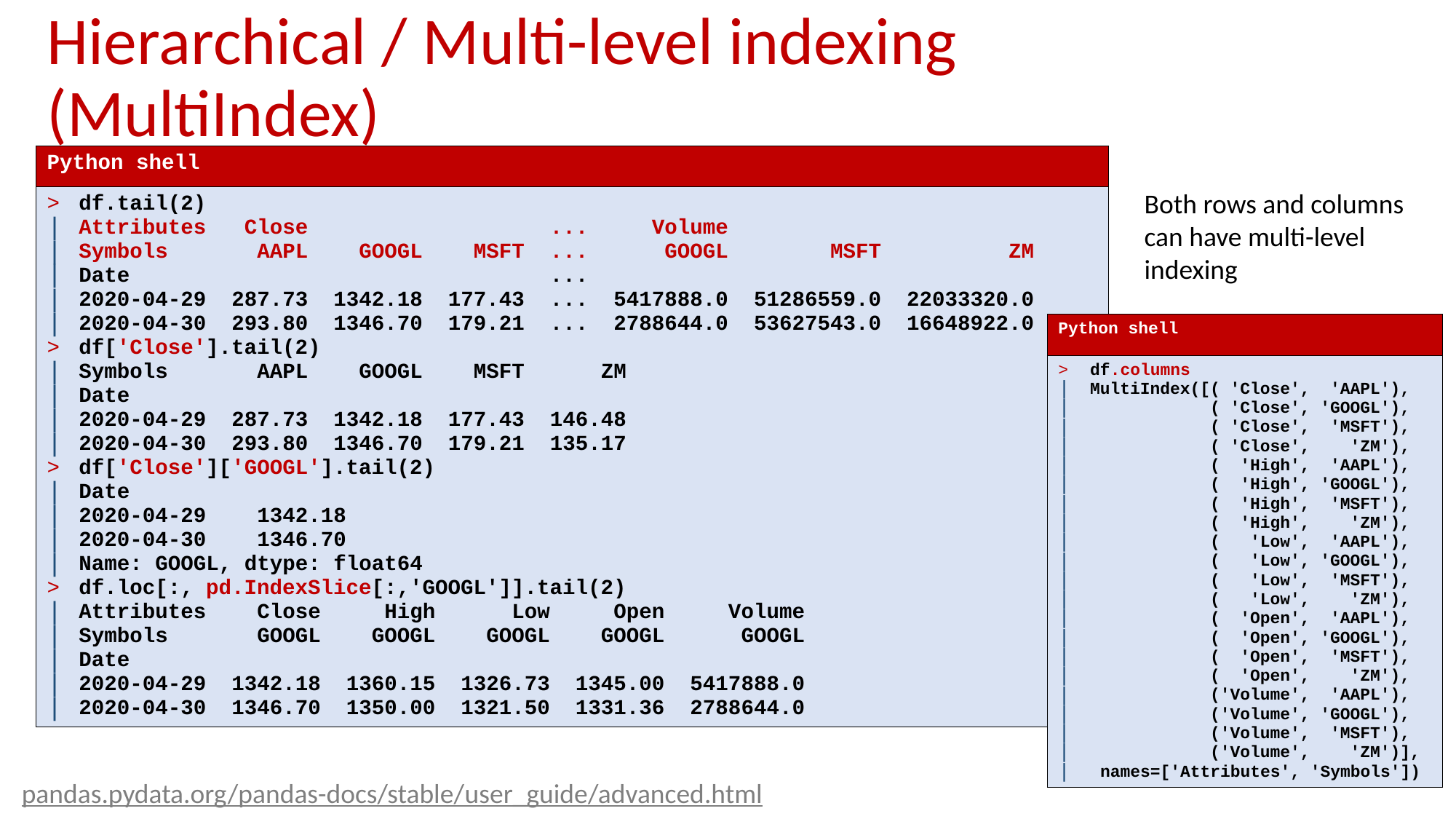

# Hierarchical / Multi-level indexing (MultiIndex)
| Python shell |
| --- |
| df.tail(2) Attributes Close ... Volume Symbols AAPL GOOGL MSFT ... GOOGL MSFT ZM Date ... 2020-04-29 287.73 1342.18 177.43 ... 5417888.0 51286559.0 22033320.0 2020-04-30 293.80 1346.70 179.21 ... 2788644.0 53627543.0 16648922.0 df['Close'].tail(2) Symbols AAPL GOOGL MSFT ZM Date 2020-04-29 287.73 1342.18 177.43 146.48 2020-04-30 293.80 1346.70 179.21 135.17 df['Close']['GOOGL'].tail(2) Date 2020-04-29 1342.18 2020-04-30 1346.70 Name: GOOGL, dtype: float64 df.loc[:, pd.IndexSlice[:,'GOOGL']].tail(2) Attributes Close High Low Open Volume Symbols GOOGL GOOGL GOOGL GOOGL GOOGL Date 2020-04-29 1342.18 1360.15 1326.73 1345.00 5417888.0 2020-04-30 1346.70 1350.00 1321.50 1331.36 2788644.0 |
Both rows and columns can have multi-level indexing
| Python shell |
| --- |
| df.columns MultiIndex([( 'Close', 'AAPL'), ( 'Close', 'GOOGL'), ( 'Close', 'MSFT'), ( 'Close', 'ZM'), ( 'High', 'AAPL'), ( 'High', 'GOOGL'), ( 'High', 'MSFT'), ( 'High', 'ZM'), ( 'Low', 'AAPL'), ( 'Low', 'GOOGL'), ( 'Low', 'MSFT'), ( 'Low', 'ZM'), ( 'Open', 'AAPL'), ( 'Open', 'GOOGL'), ( 'Open', 'MSFT'), ( 'Open', 'ZM'), ('Volume', 'AAPL'), ('Volume', 'GOOGL'), ('Volume', 'MSFT'), ('Volume', 'ZM')], names=['Attributes', 'Symbols']) |
pandas.pydata.org/pandas-docs/stable/user_guide/advanced.html